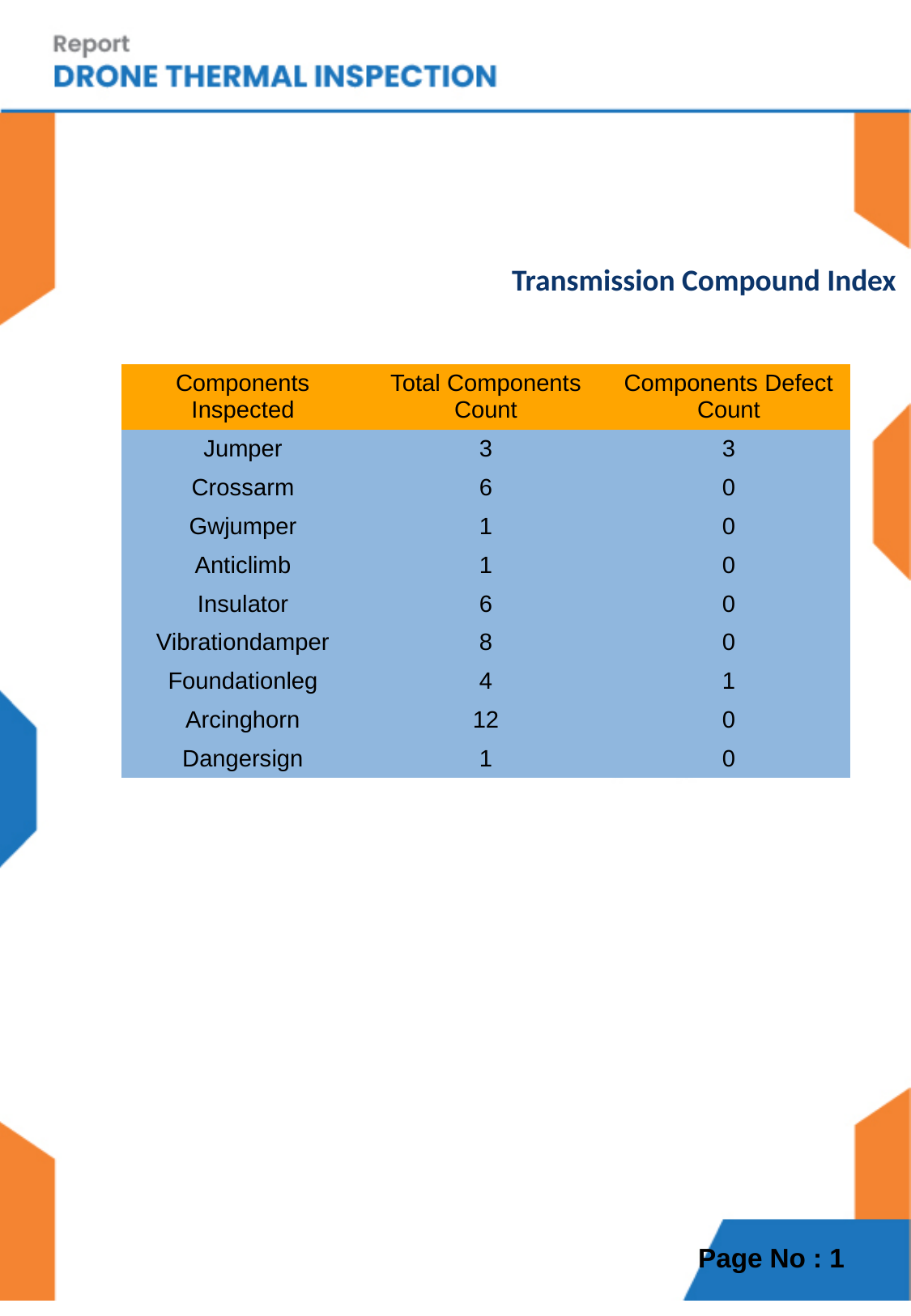

Transmission Compound Index
| Components Inspected | Total Components Count | Components Defect Count |
| --- | --- | --- |
| Jumper | 3 | 3 |
| Crossarm | 6 | 0 |
| Gwjumper | 1 | 0 |
| Anticlimb | 1 | 0 |
| Insulator | 6 | 0 |
| Vibrationdamper | 8 | 0 |
| Foundationleg | 4 | 1 |
| Arcinghorn | 12 | 0 |
| Dangersign | 1 | 0 |
Page No : 1